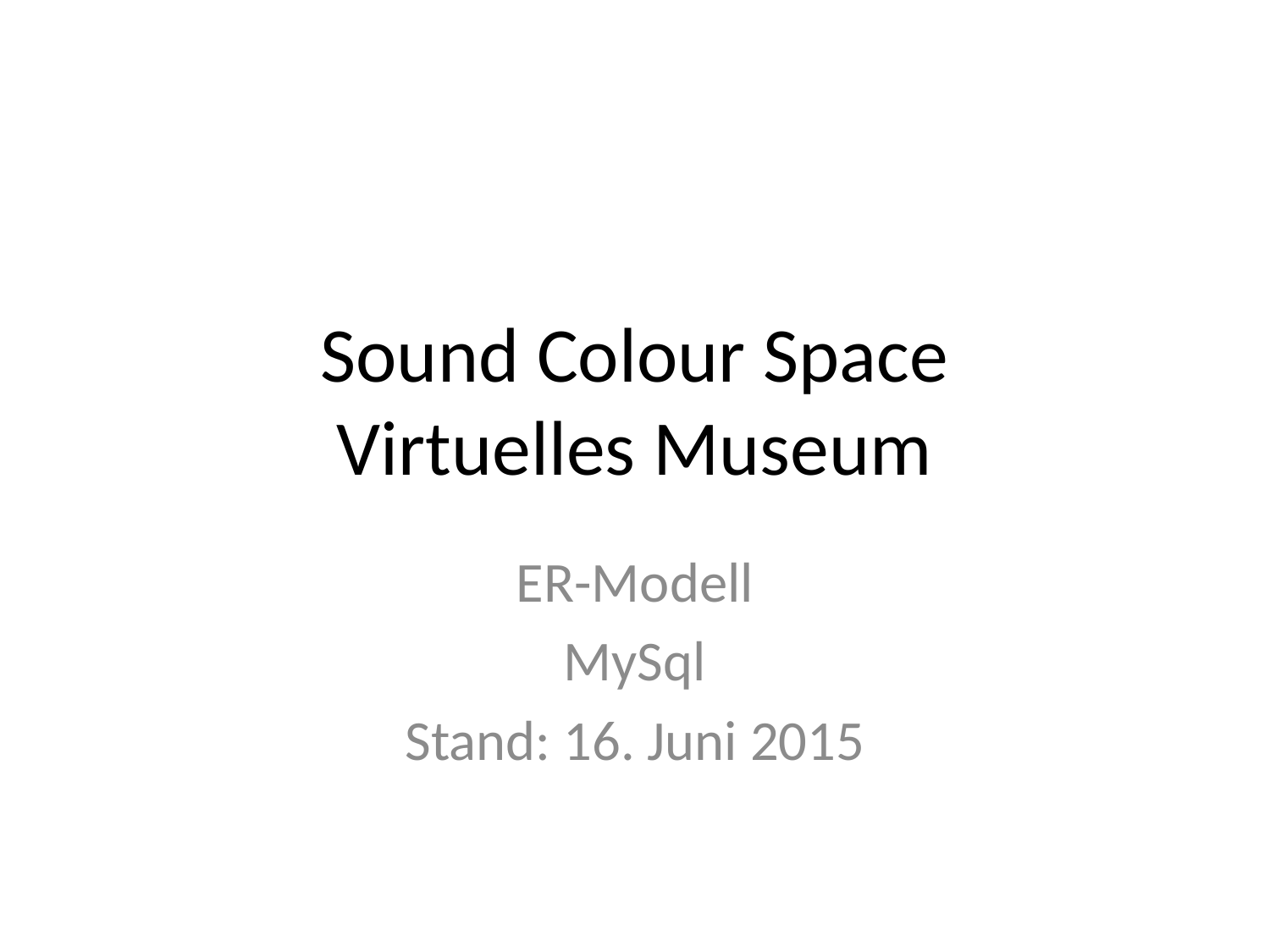

# Sound Colour Space Virtuelles Museum
ER-Modell
MySql
Stand: 16. Juni 2015